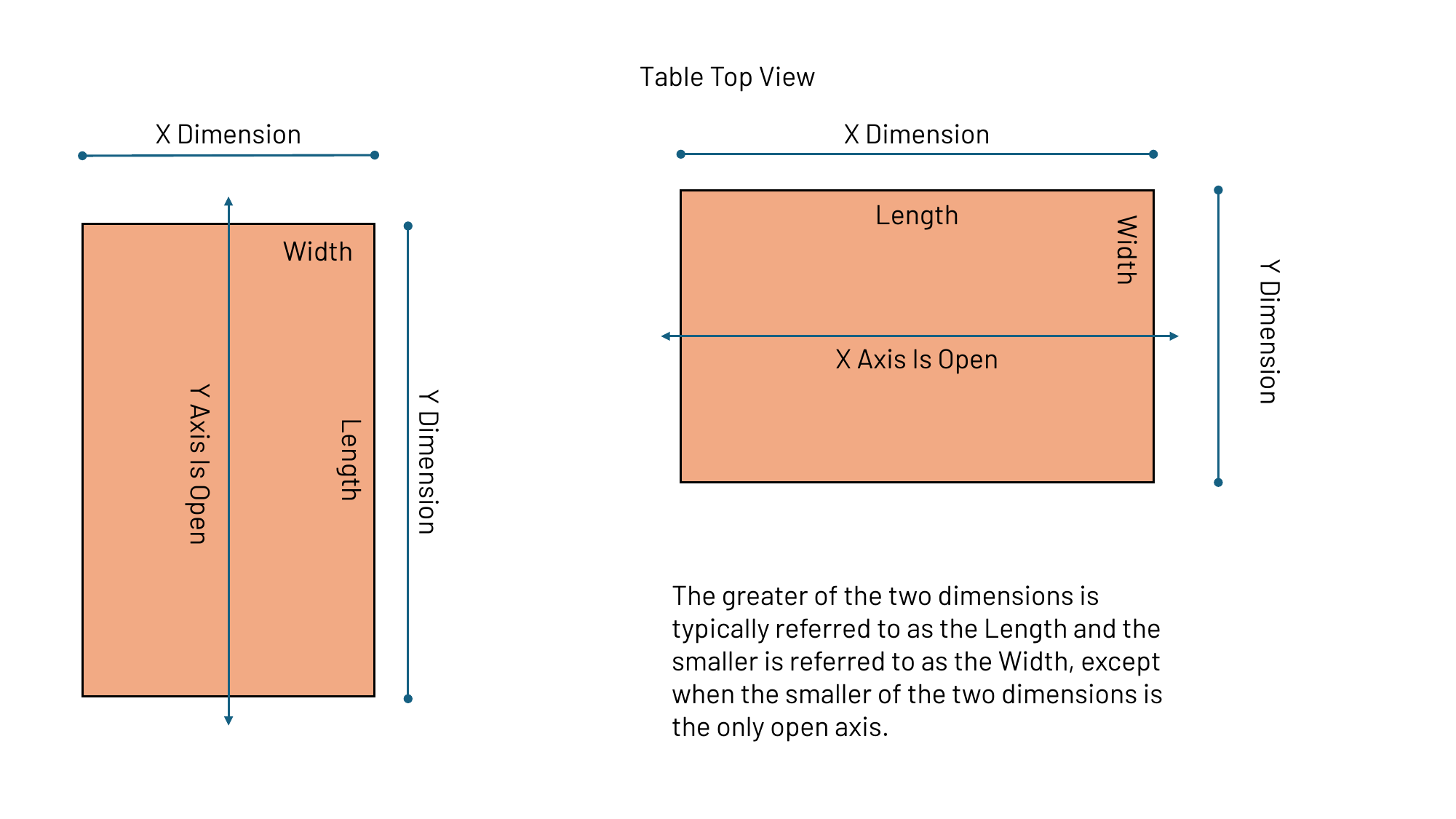

Table Top View
X Dimension

X Dimension
Length
Width
Y Dimension
X Axis Is Open

Width
Length
Y Dimension
Y Axis Is Open
The greater of the two dimensions is typically referred to as the Length and the smaller is referred to as the Width, except when the smaller of the two dimensions is the only open axis.